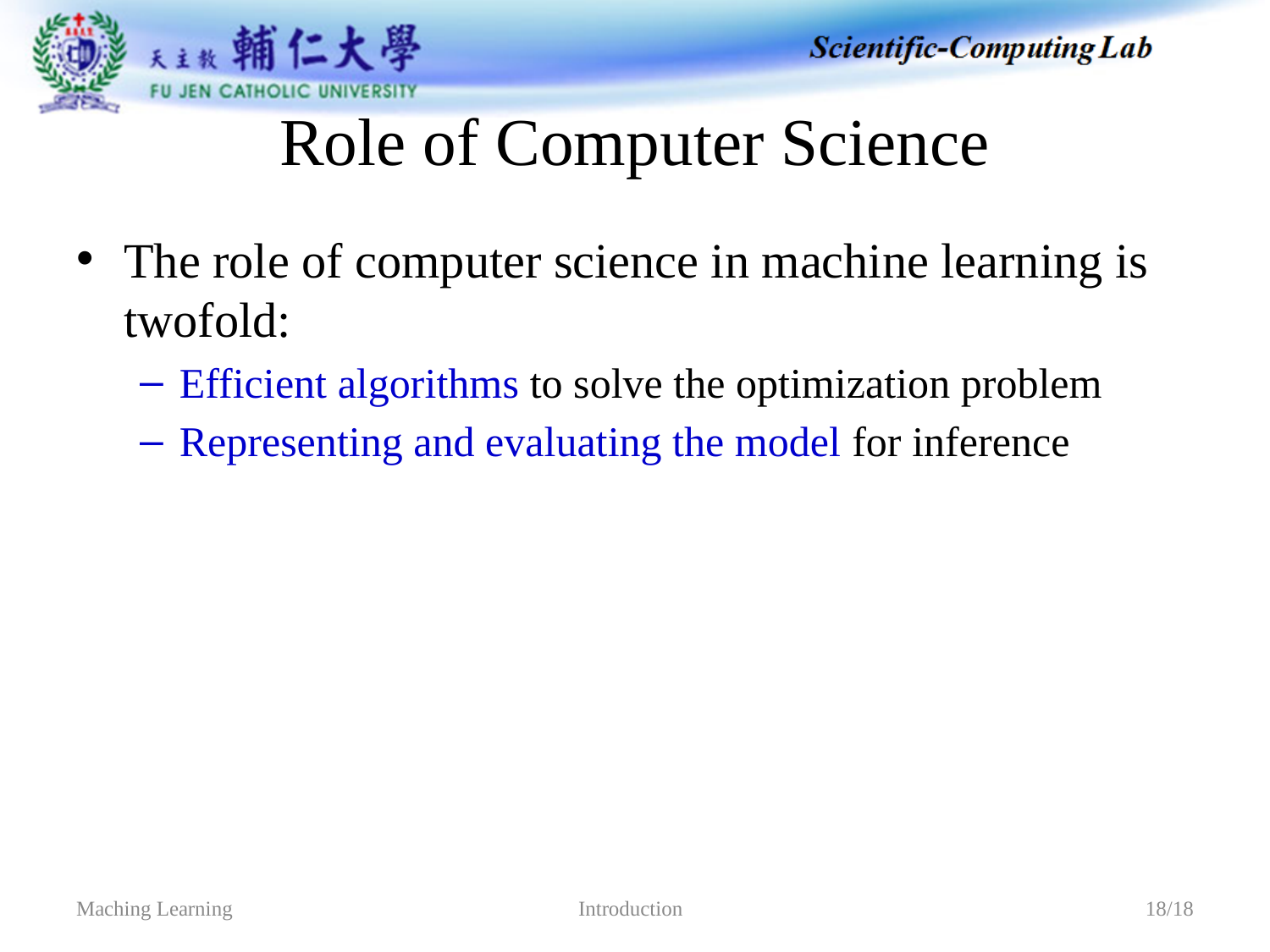

# Role of Computer Science
The role of computer science in machine learning is twofold:
Efficient algorithms to solve the optimization problem
Representing and evaluating the model for inference
Introduction
Maching Learning
18/18